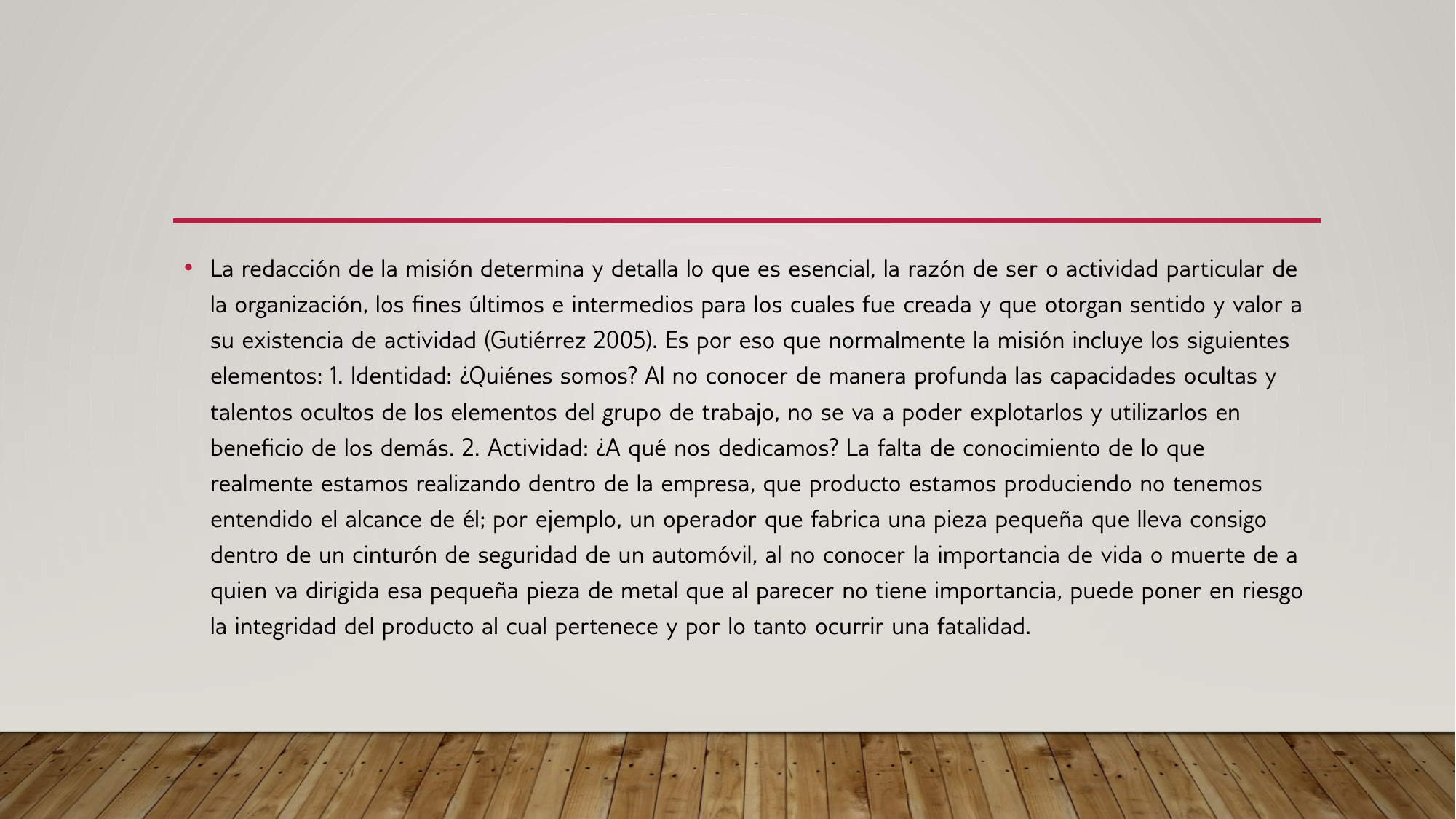

La redacción de la misión determina y detalla lo que es esencial, la razón de ser o actividad particular de la organización, los fines últimos e intermedios para los cuales fue creada y que otorgan sentido y valor a su existencia de actividad (Gutiérrez 2005). Es por eso que normalmente la misión incluye los siguientes elementos: 1. Identidad: ¿Quiénes somos? Al no conocer de manera profunda las capacidades ocultas y talentos ocultos de los elementos del grupo de trabajo, no se va a poder explotarlos y utilizarlos en beneficio de los demás. 2. Actividad: ¿A qué nos dedicamos? La falta de conocimiento de lo que realmente estamos realizando dentro de la empresa, que producto estamos produciendo no tenemos entendido el alcance de él; por ejemplo, un operador que fabrica una pieza pequeña que lleva consigo dentro de un cinturón de seguridad de un automóvil, al no conocer la importancia de vida o muerte de a quien va dirigida esa pequeña pieza de metal que al parecer no tiene importancia, puede poner en riesgo la integridad del producto al cual pertenece y por lo tanto ocurrir una fatalidad.